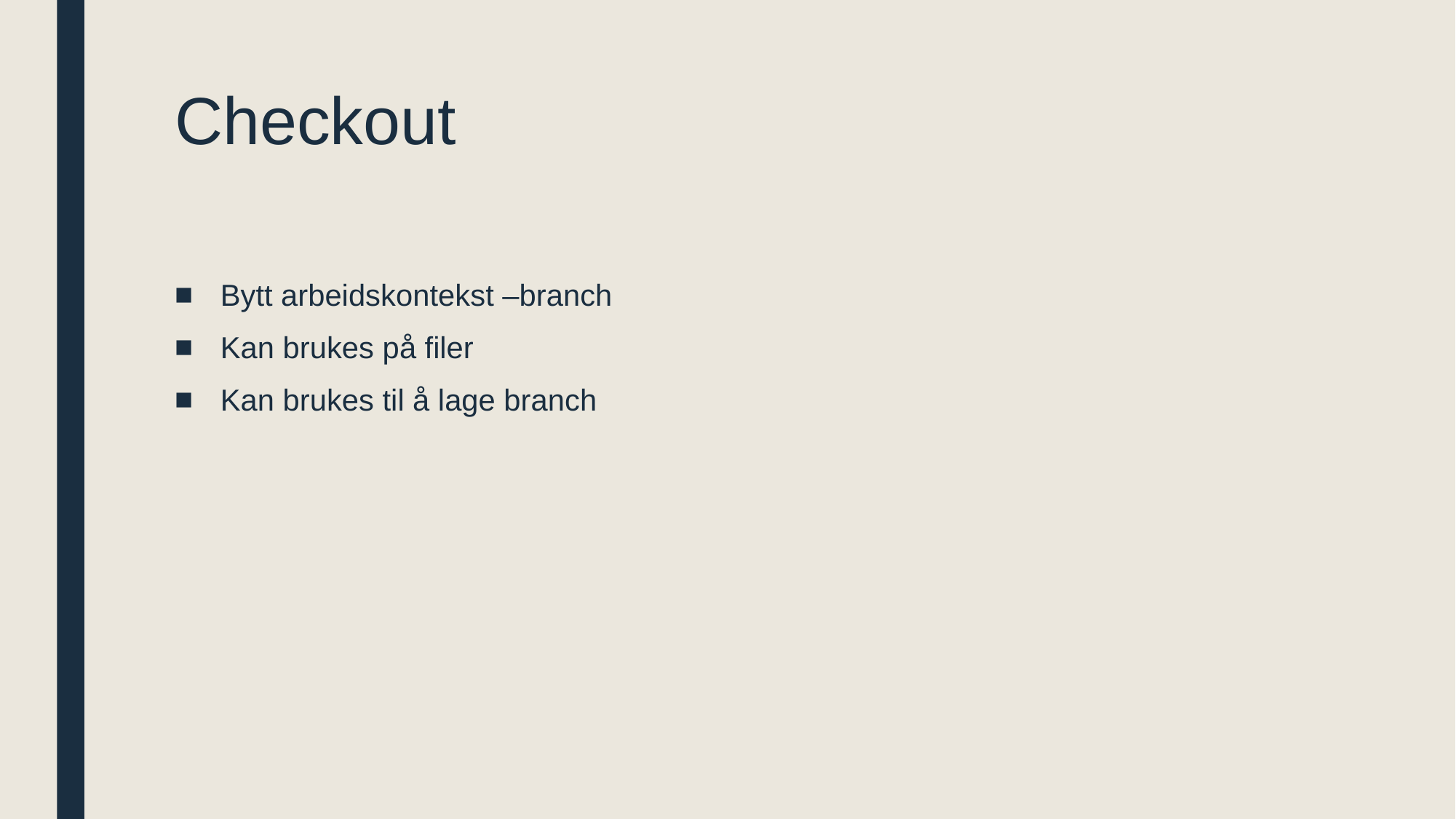

# Checkout
Bytt arbeidskontekst –branch
Kan brukes på filer
Kan brukes til å lage branch